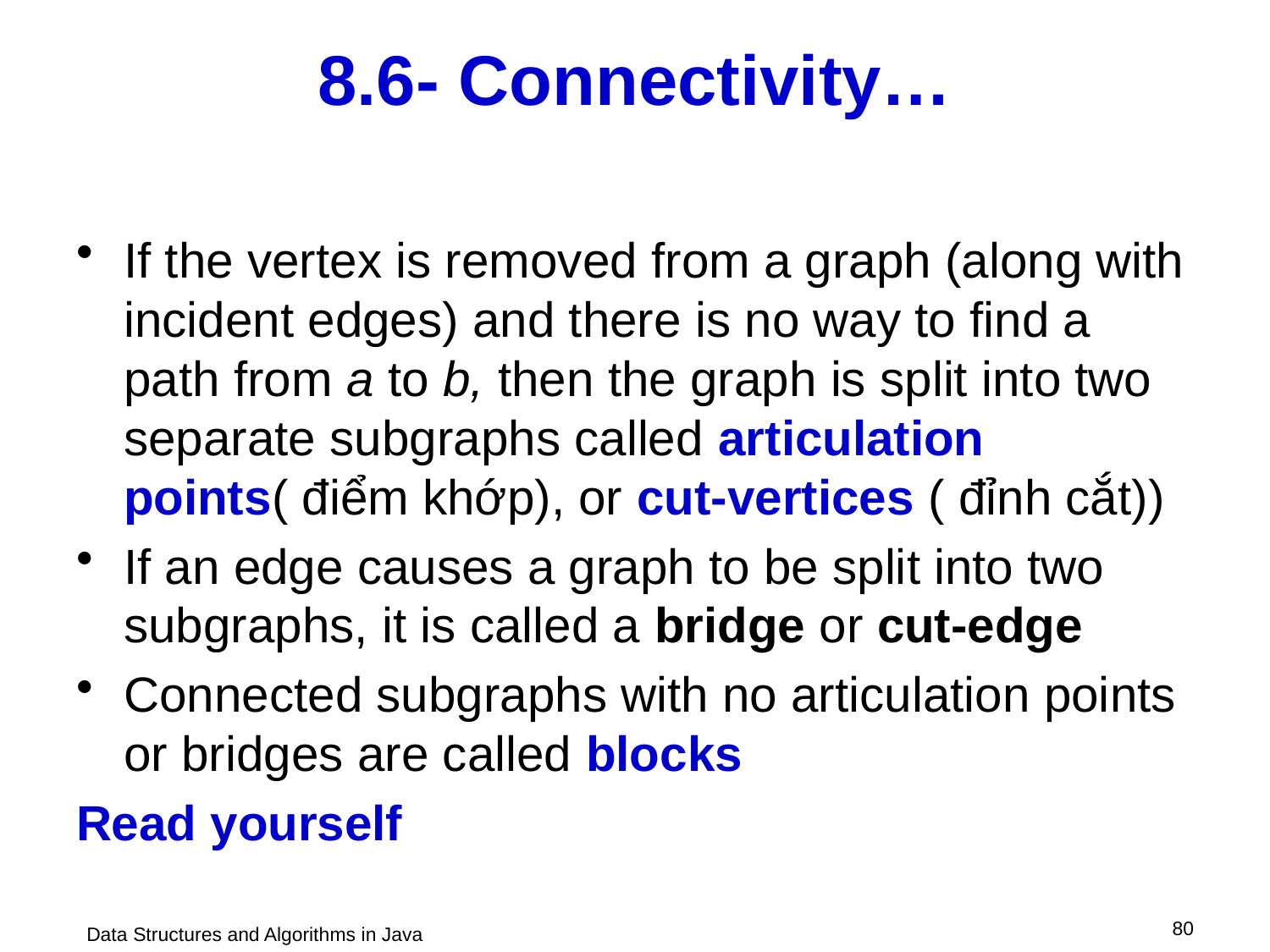

# 8.6- Connectivity…
If the vertex is removed from a graph (along with incident edges) and there is no way to find a path from a to b, then the graph is split into two separate subgraphs called articulation points( điểm khớp), or cut-vertices ( đỉnh cắt))
If an edge causes a graph to be split into two subgraphs, it is called a bridge or cut-edge
Connected subgraphs with no articulation points or bridges are called blocks
Read yourself
 80